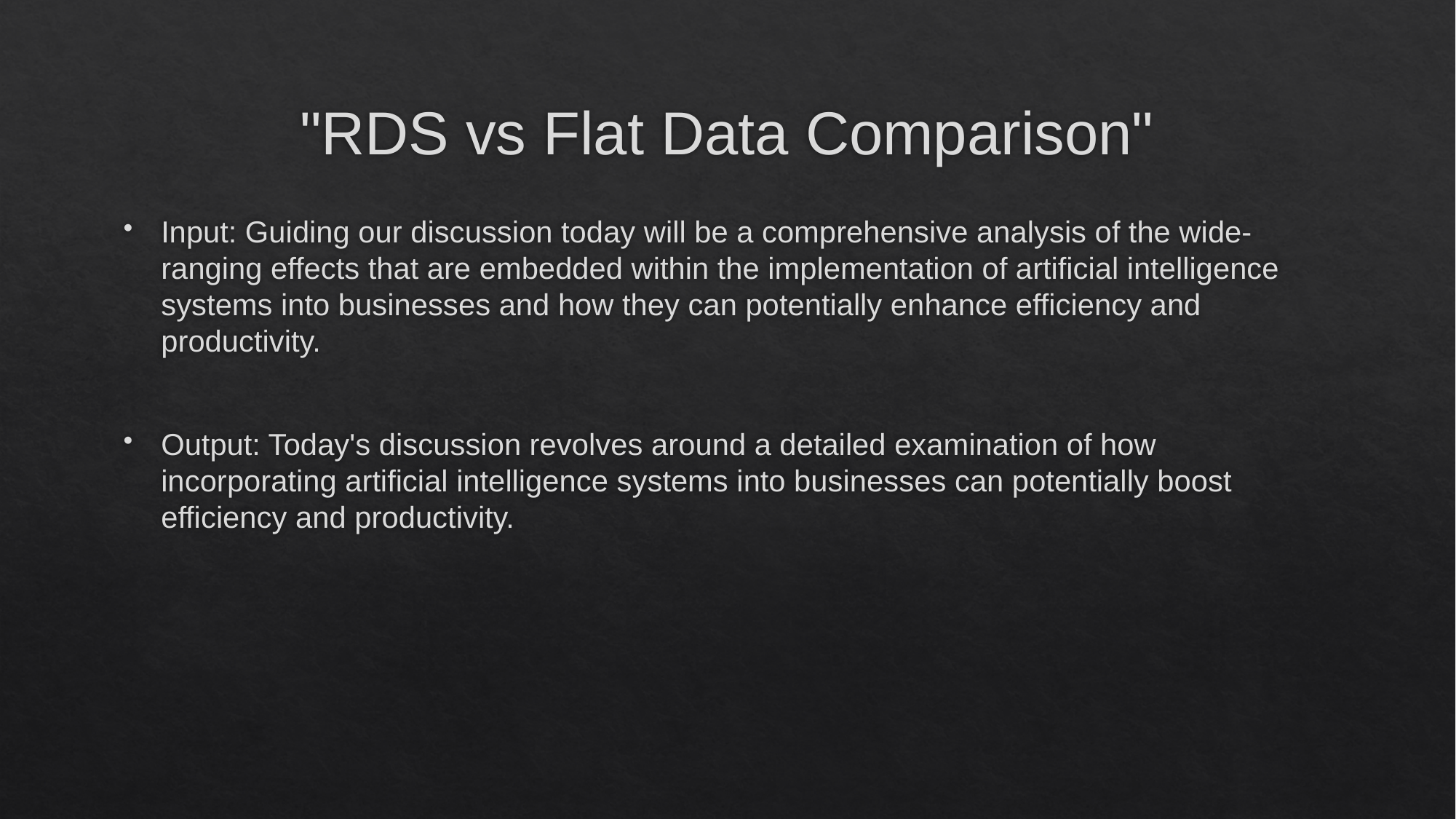

# "RDS vs Flat Data Comparison"
Input: Guiding our discussion today will be a comprehensive analysis of the wide-ranging effects that are embedded within the implementation of artificial intelligence systems into businesses and how they can potentially enhance efficiency and productivity.

Output: Today's discussion revolves around a detailed examination of how incorporating artificial intelligence systems into businesses can potentially boost efficiency and productivity.